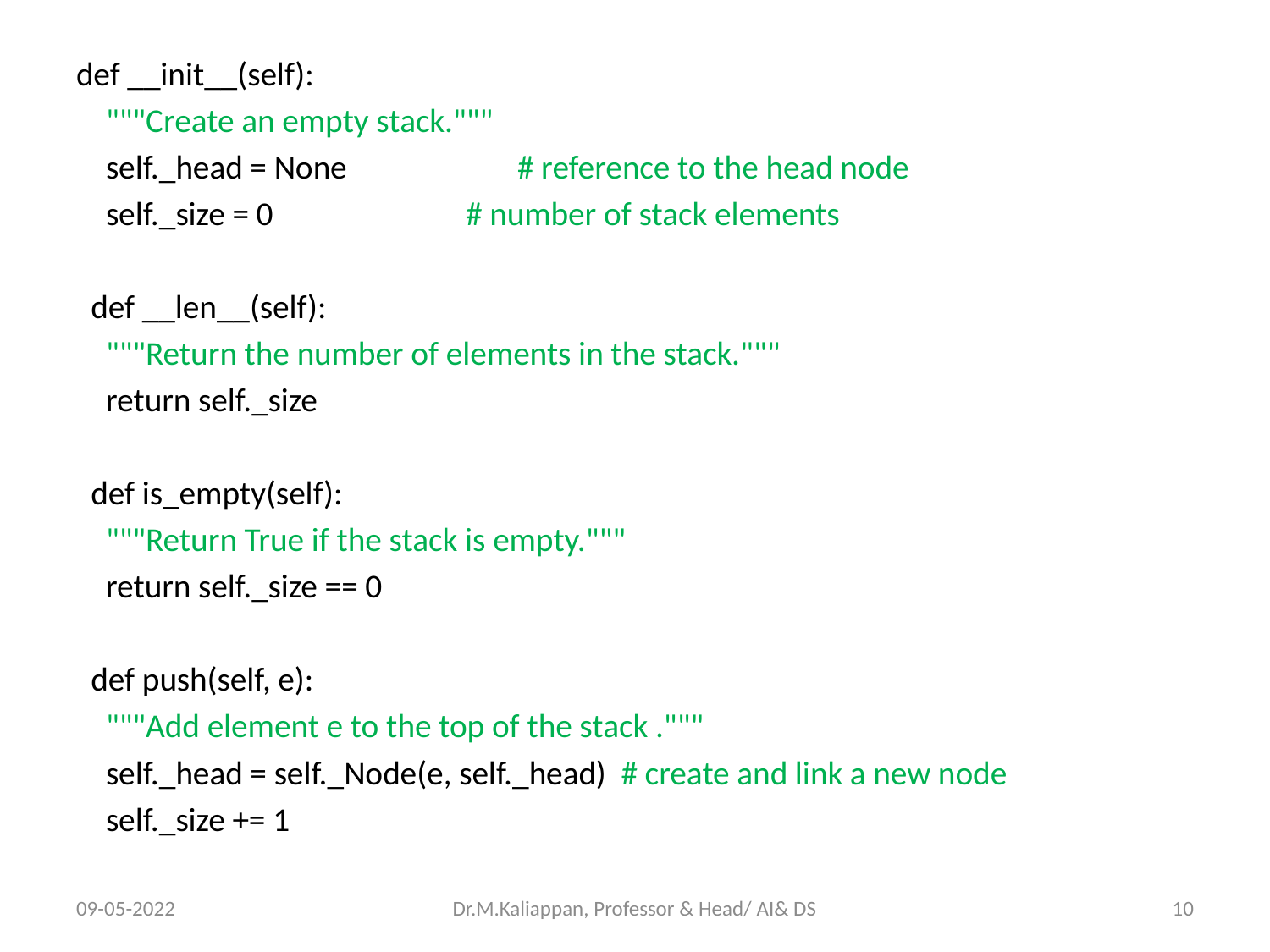

def __init__(self):
    """Create an empty stack."""
    self._head = None                       # reference to the head node
    self._size = 0                          # number of stack elements

  def __len__(self):
    """Return the number of elements in the stack."""
    return self._size

  def is_empty(self):
    """Return True if the stack is empty."""
    return self._size == 0

  def push(self, e):
    """Add element e to the top of the stack ."""
    self._head = self._Node(e, self._head)  # create and link a new node
    self._size += 1
09-05-2022
Dr.M.Kaliappan, Professor & Head/ AI& DS
10